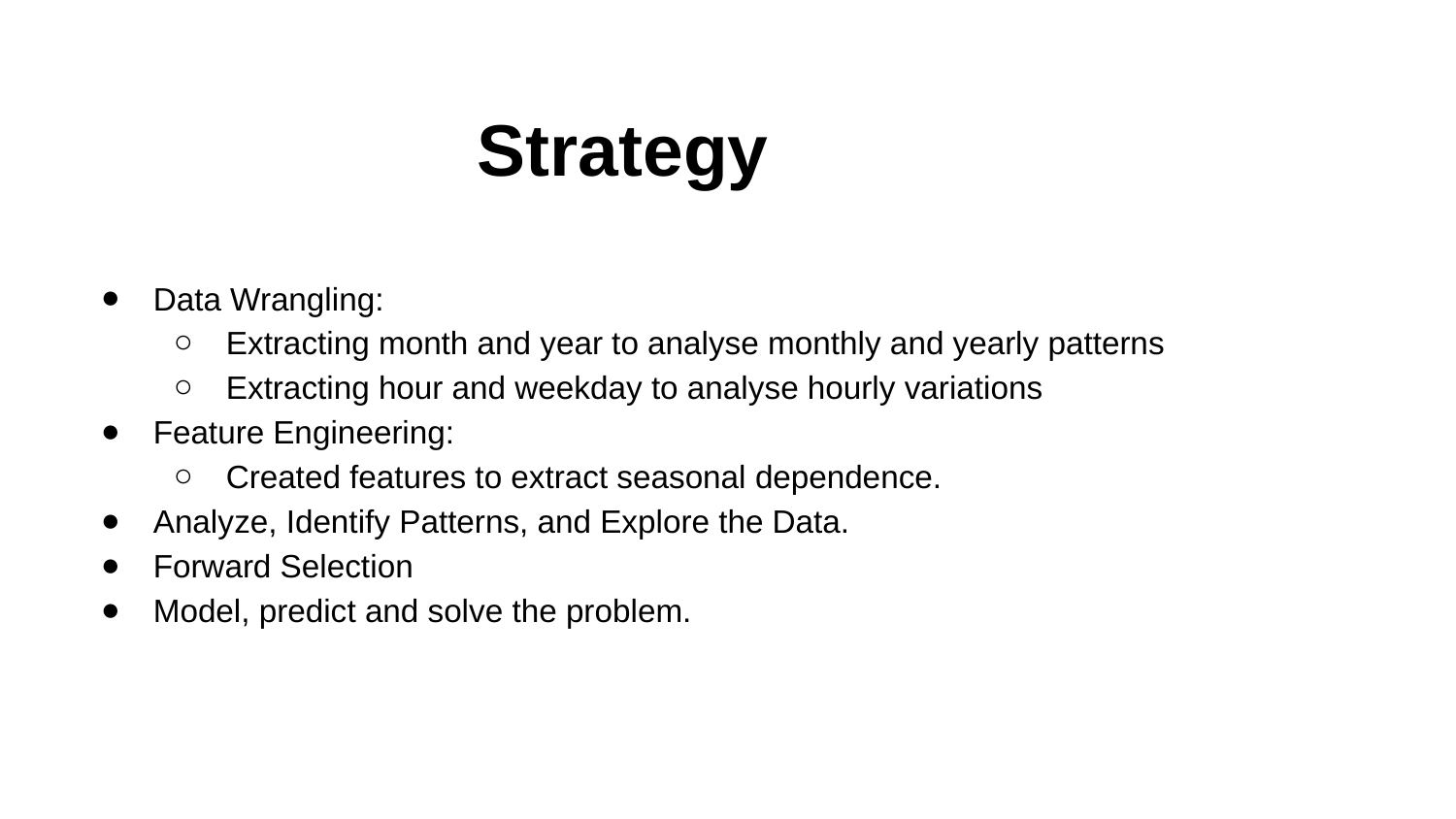

# Strategy

Data Wrangling:
Extracting month and year to analyse monthly and yearly patterns
Extracting hour and weekday to analyse hourly variations
Feature Engineering:
Created features to extract seasonal dependence.
Analyze, Identify Patterns, and Explore the Data.
Forward Selection
Model, predict and solve the problem.